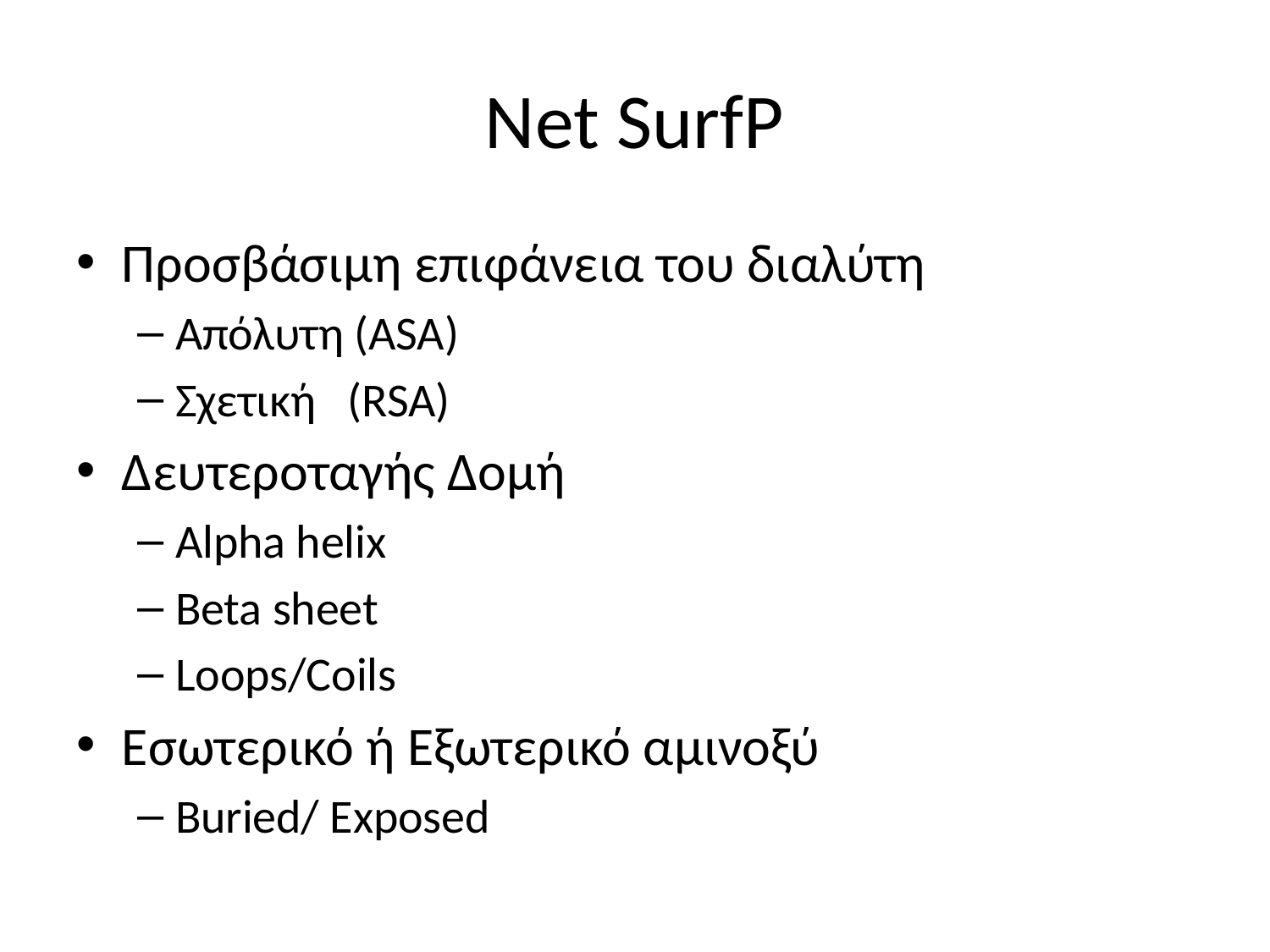

# Net SurfP
Προσβάσιμη επιφάνεια του διαλύτη
Απόλυτη (ASA)
Σχετική   (RSA)
Δευτεροταγής Δομή
Alpha helix
Beta sheet
Loops/Coils
Εσωτερικό ή Εξωτερικό αμινοξύ
Buried/ Exposed